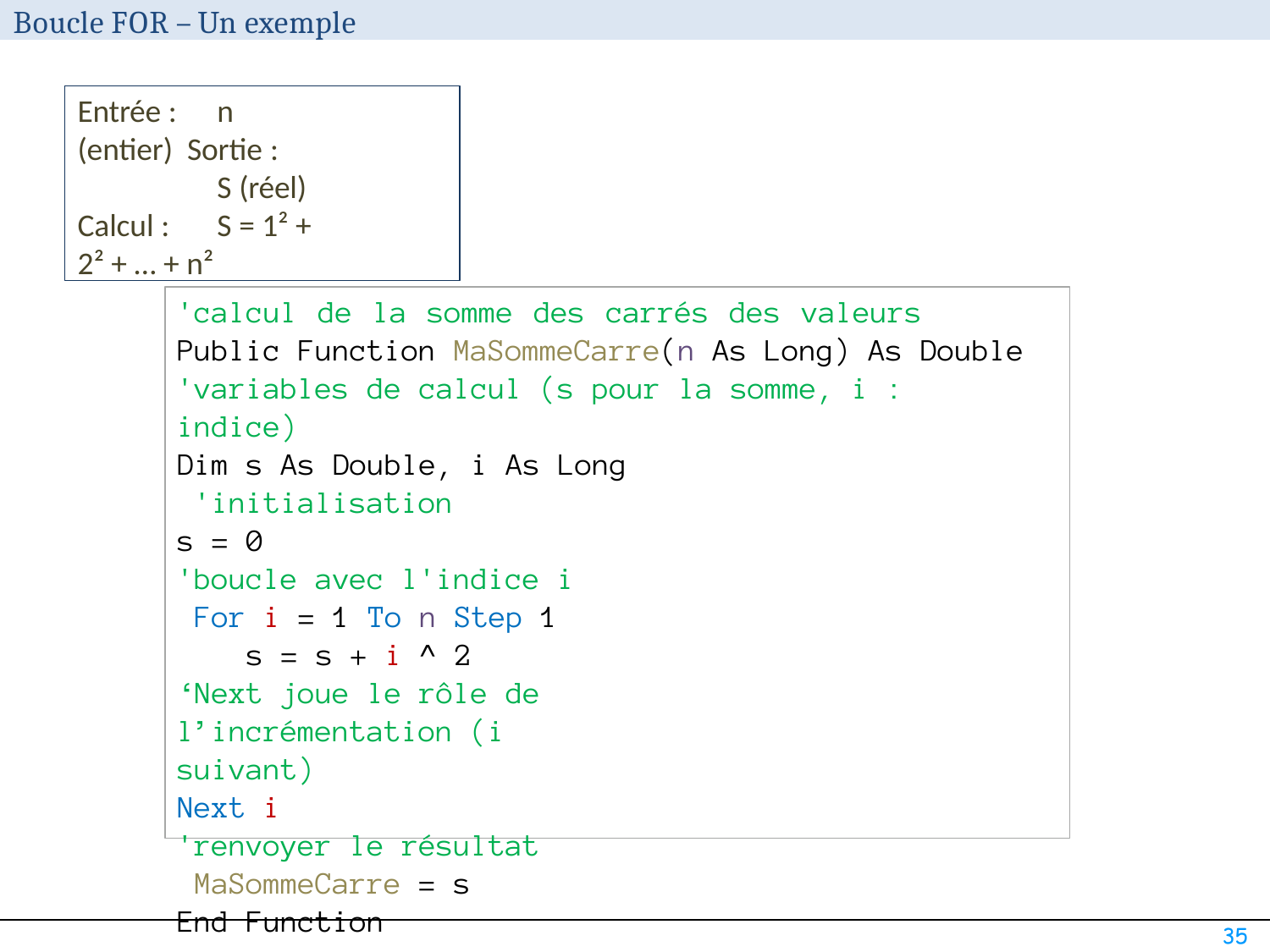

Boucle FOR – Un exemple
Entrée :	n (entier)  Sortie :	S (réel)
Calcul :	S = 1² + 2² + … + n²

'calcul de la somme des carrés des valeurs  Public Function MaSommeCarre(n As Long) As Double
'variables de calcul (s pour la somme, i : indice)
Dim s As Double, i As Long  'initialisation
s = 0
'boucle avec l'indice i  For i = 1 To n Step 1
s = s + i ^ 2
‘Next joue le rôle de l’incrémentation (i suivant)
Next i
'renvoyer le résultat  MaSommeCarre = s
End Function
35